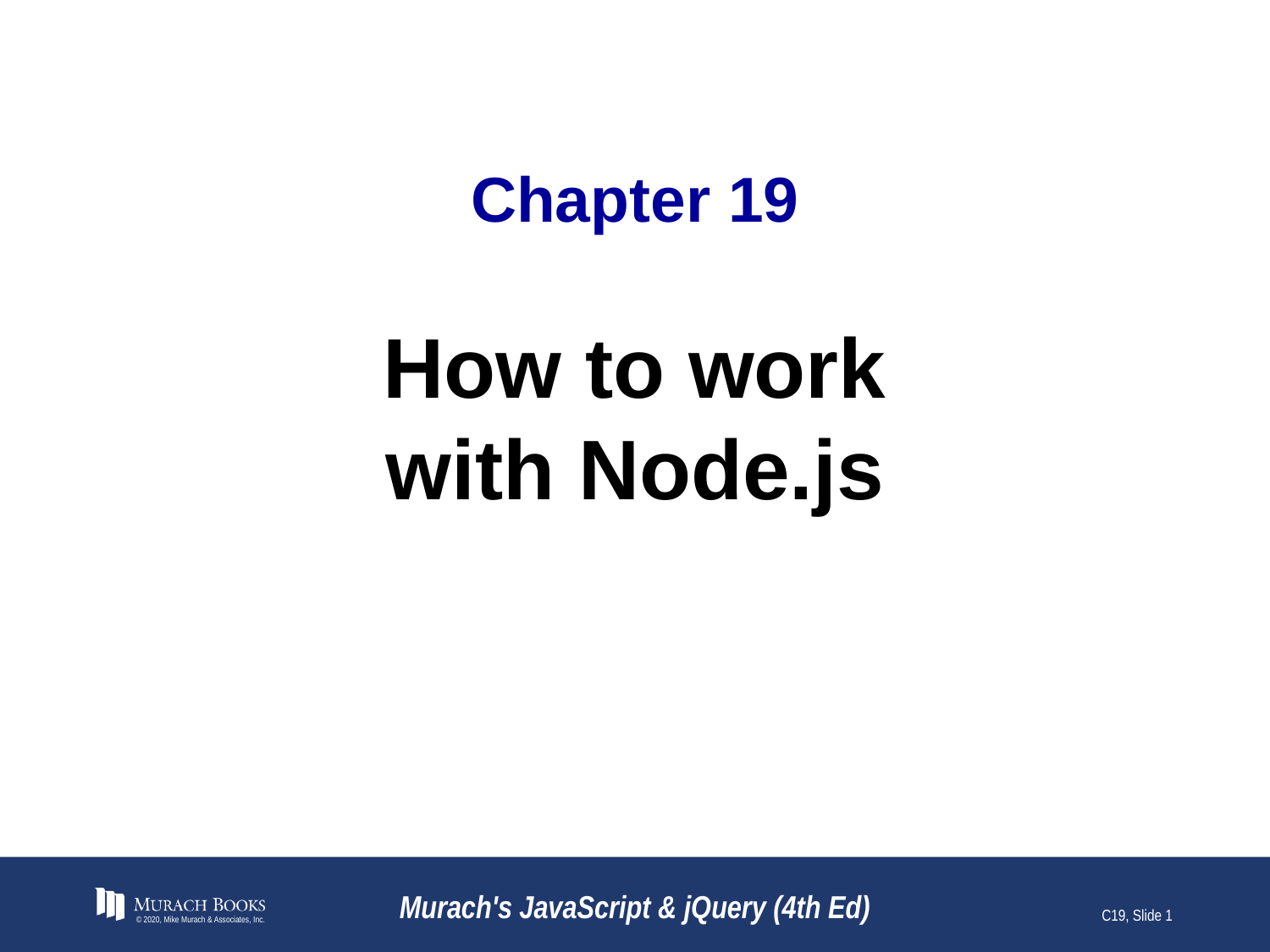

# Chapter 19
How to work
with Node.js
© 2020, Mike Murach & Associates, Inc.
Murach's JavaScript & jQuery (4th Ed)

C19, Slide 1